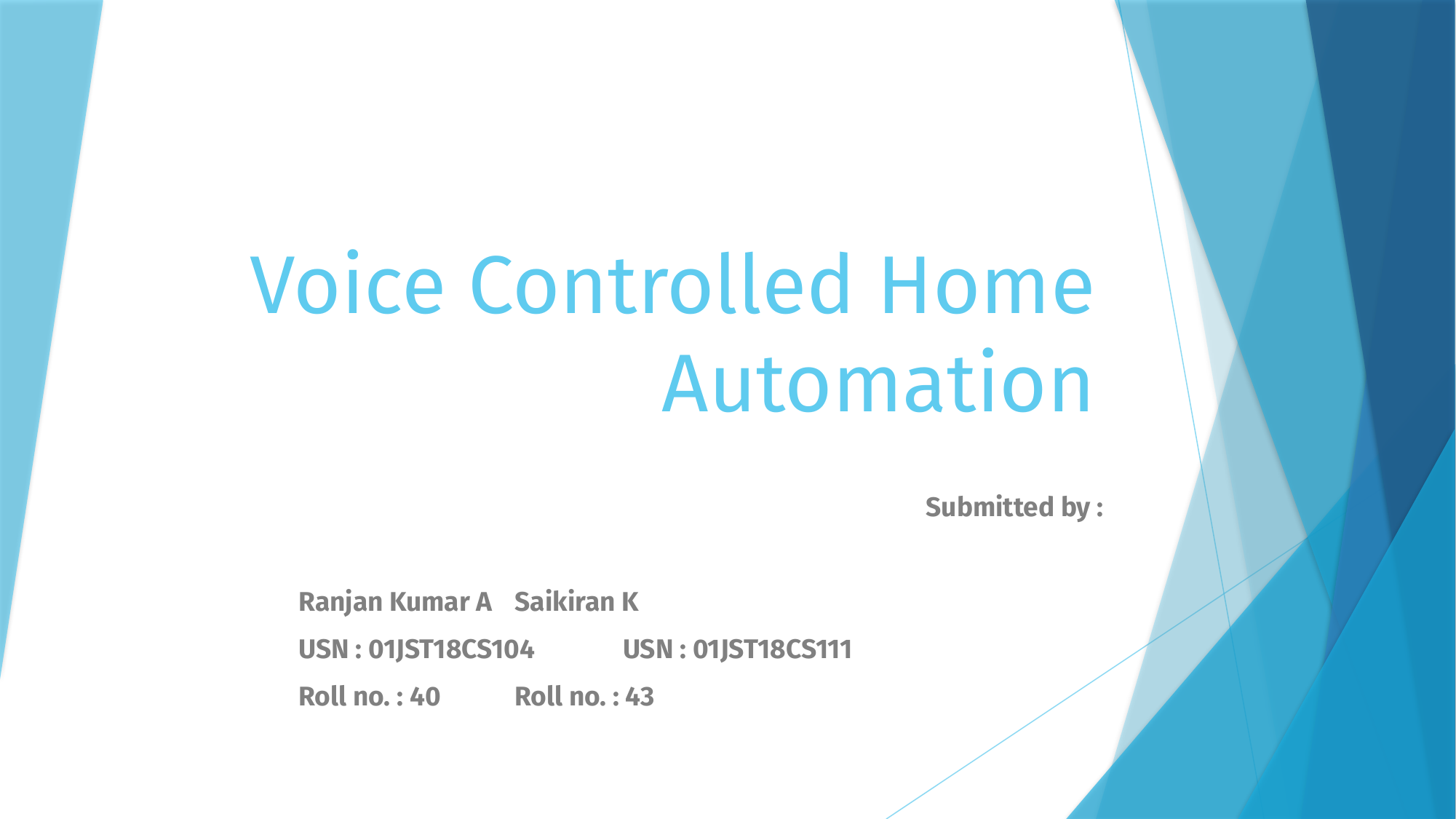

# Voice Controlled Home Automation
Submitted by :

		Ranjan Kumar A					Saikiran K
		USN : 01JST18CS104				USN : 01JST18CS111
		Roll no. : 40						Roll no. : 43